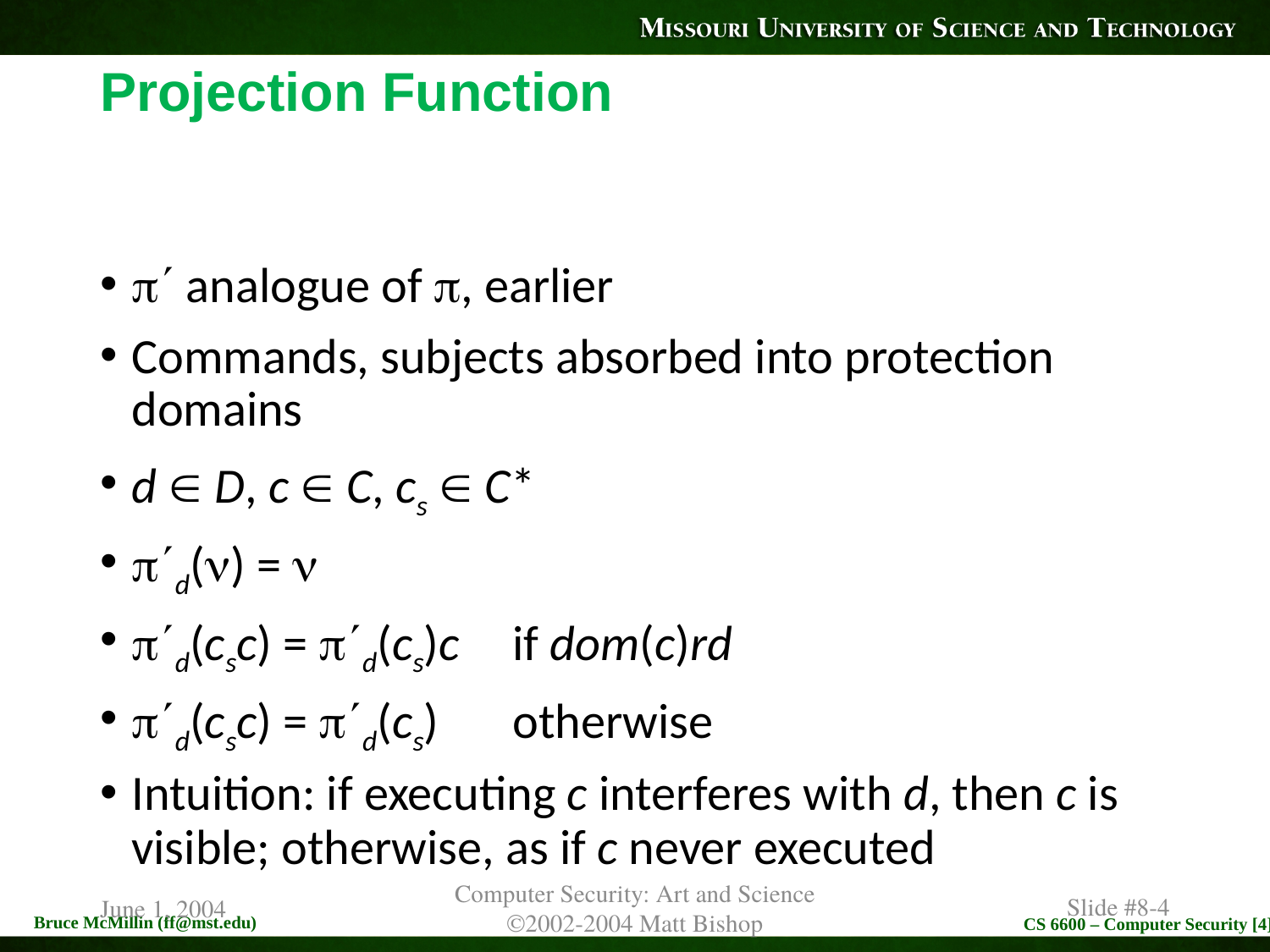

# Projection Function
π′ analogue of π, earlier
Commands, subjects absorbed into protection domains
d ∈ D, c ∈ C, cs ∈ C*
π′d(ν) = ν
π′d(csc) = π′d(cs)c	if dom(c)rd
π′d(csc) = π′d(cs)	otherwise
Intuition: if executing c interferes with d, then c is visible; otherwise, as if c never executed
June 1, 2004
Computer Security: Art and Science
©2002-2004 Matt Bishop
Slide #8-4